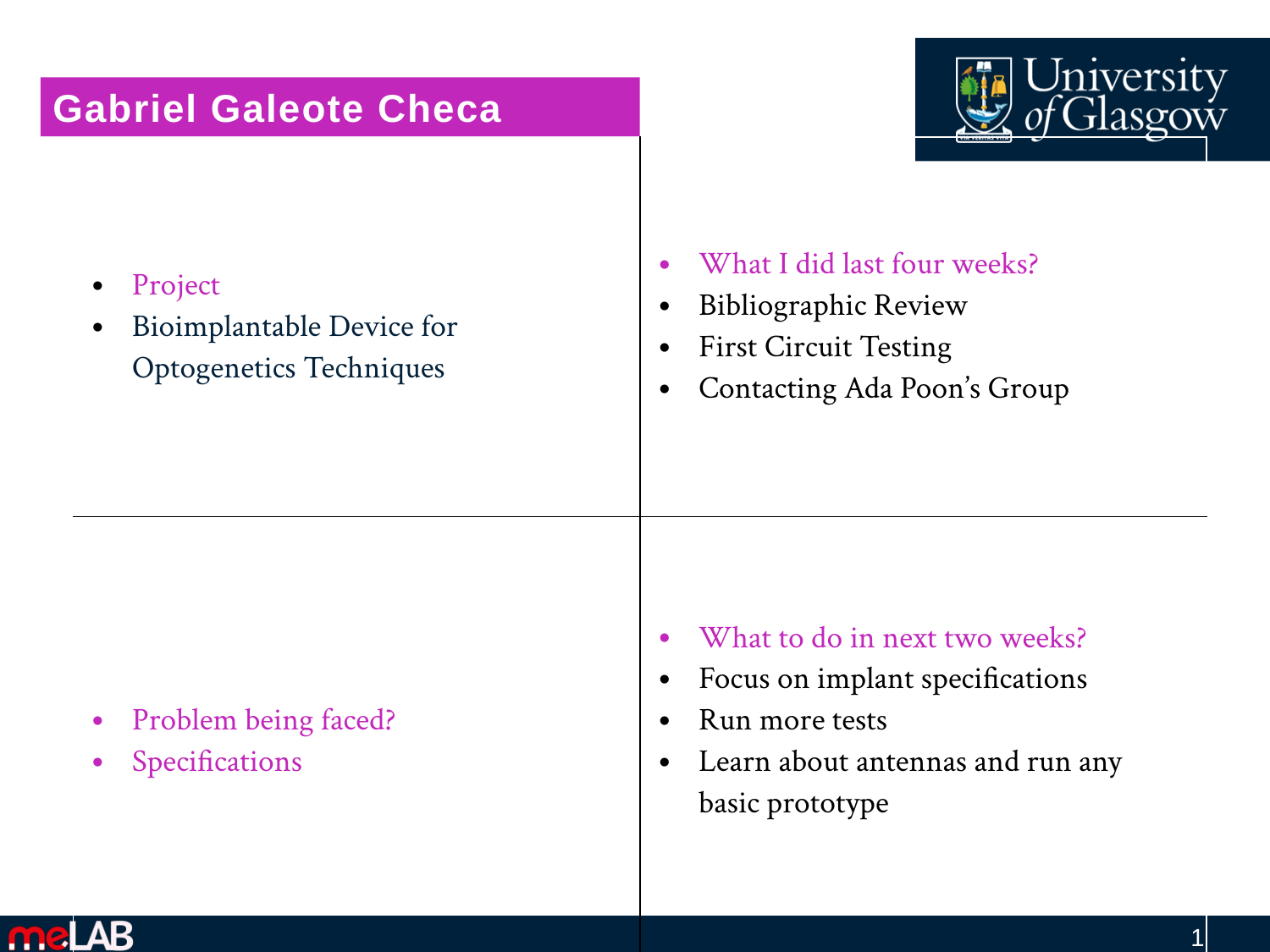

Gabriel Galeote Checa
| Project Bioimplantable Device for Optogenetics Techniques | What I did last four weeks? Bibliographic Review First Circuit Testing Contacting Ada Poon’s Group |
| --- | --- |
| Problem being faced? Specifications | What to do in next two weeks? Focus on implant specifications Run more tests Learn about antennas and run any basic prototype |